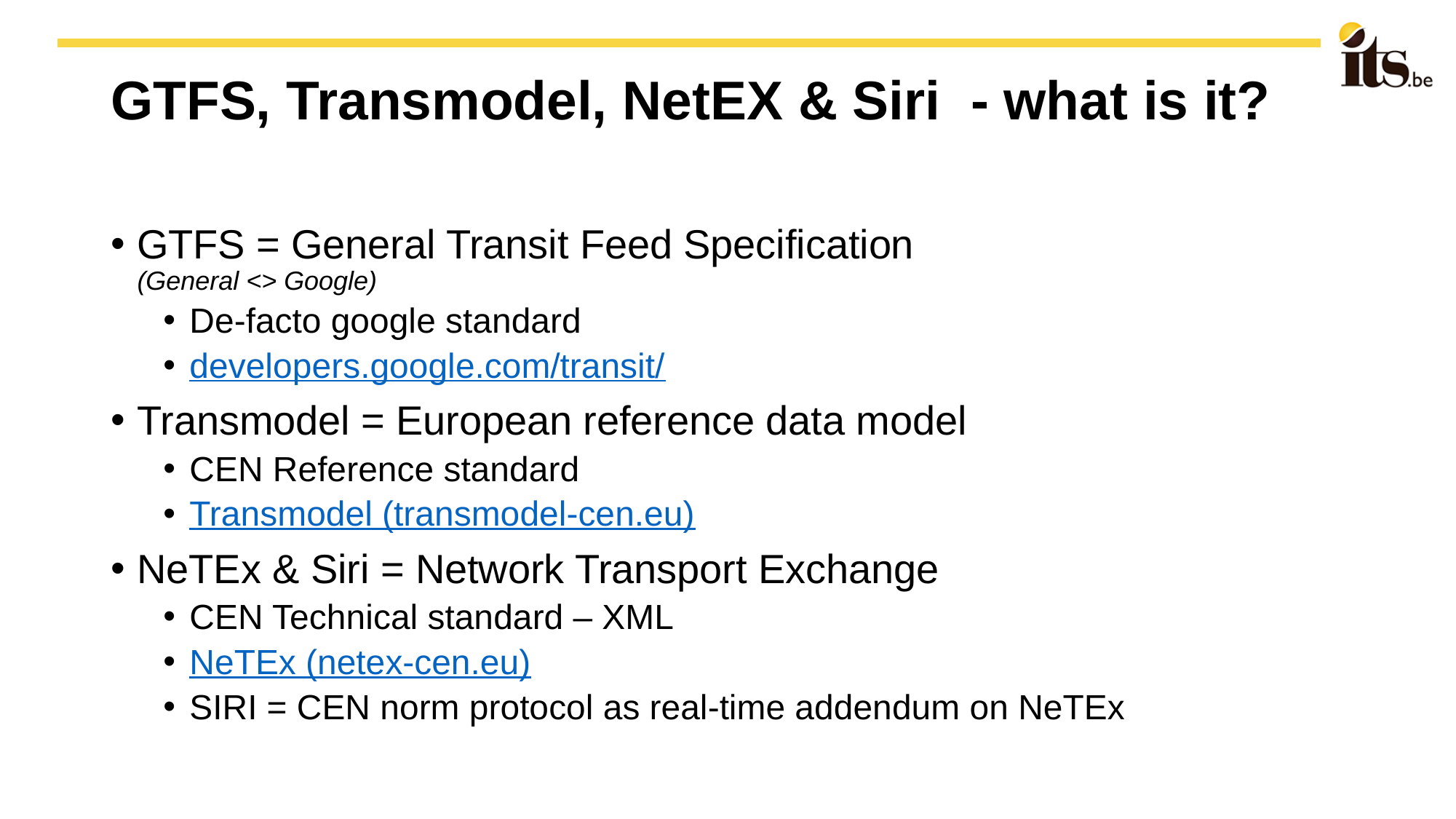

# GTFS, Transmodel, NetEX & Siri  - what is it?
GTFS = General Transit Feed Specification
(General <> Google)
De-facto google standard
developers.google.com/transit/
Transmodel = European reference data model
CEN Reference standard
Transmodel (transmodel-cen.eu)
NeTEx & Siri = Network Transport Exchange
CEN Technical standard – XML
NeTEx (netex-cen.eu)
SIRI = CEN norm protocol as real-time addendum on NeTEx